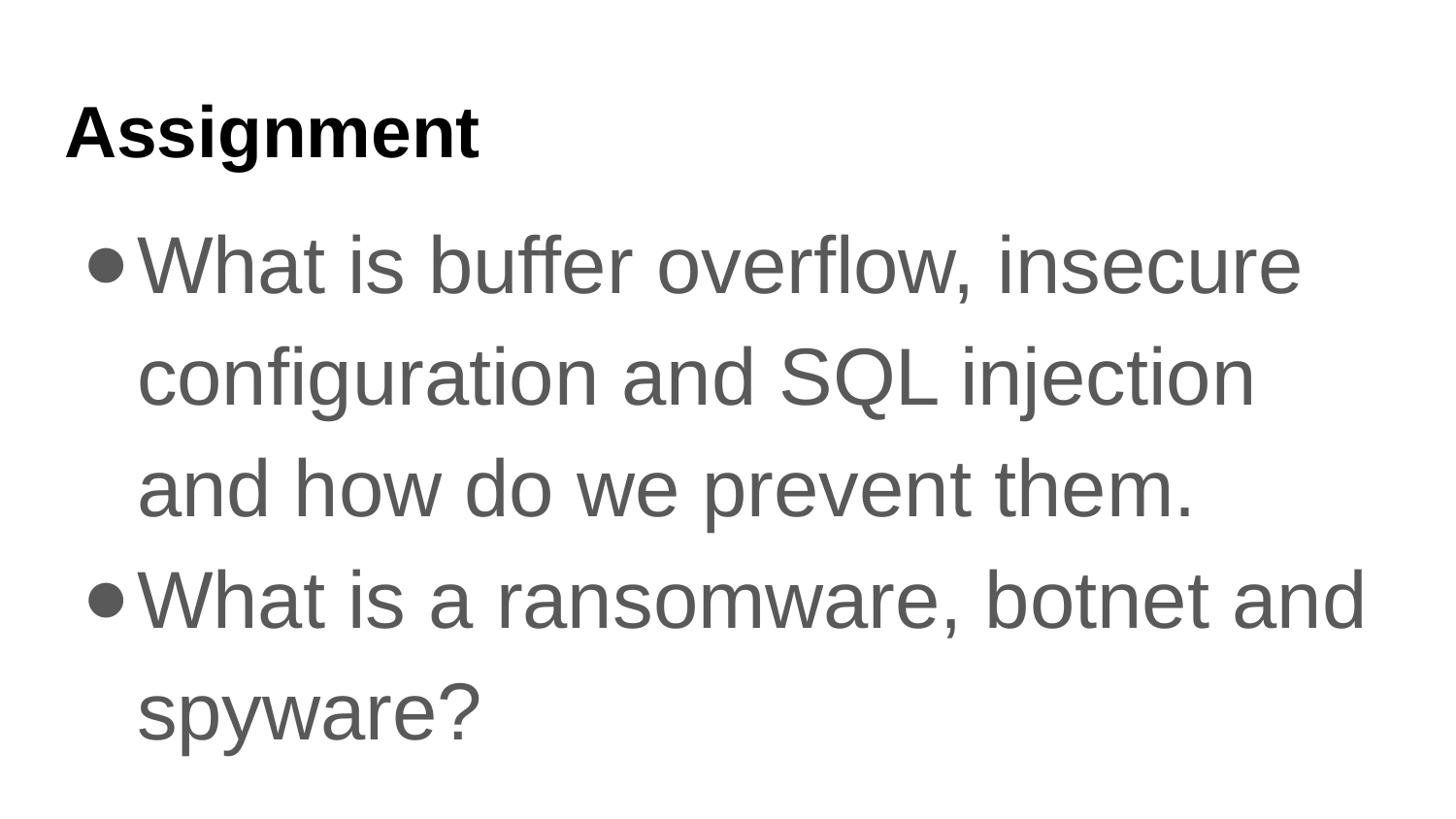

# Assignment
What is buffer overflow, insecure configuration and SQL injection and how do we prevent them.
What is a ransomware, botnet and spyware?